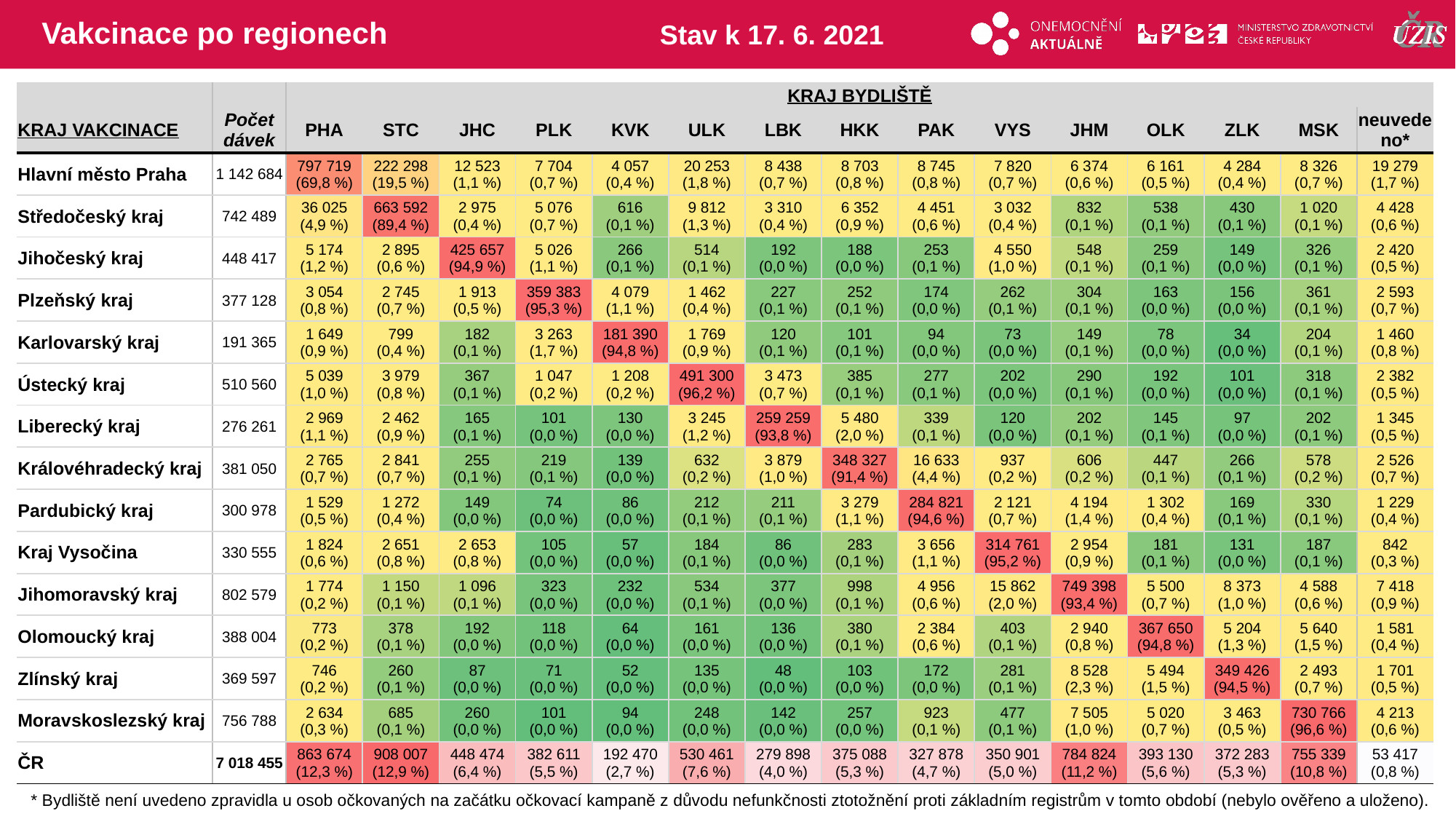

# Vakcinace po regionech
Stav k 17. 6. 2021
|  |  | KRAJ BYDLIŠTĚ |  |  |  |  |  |  |  |  |  |  |  |  |  |  |
| --- | --- | --- | --- | --- | --- | --- | --- | --- | --- | --- | --- | --- | --- | --- | --- | --- |
| KRAJ VAKCINACE | Počet dávek | PHA | STC | JHC | PLK | KVK | ULK | LBK | HKK | PAK | VYS | JHM | OLK | ZLK | MSK | neuvedeno\* |
| Hlavní město Praha | 1 142 684 | 797 719 (69,8 %) | 222 298 (19,5 %) | 12 523 (1,1 %) | 7 704 (0,7 %) | 4 057 (0,4 %) | 20 253 (1,8 %) | 8 438 (0,7 %) | 8 703 (0,8 %) | 8 745 (0,8 %) | 7 820 (0,7 %) | 6 374 (0,6 %) | 6 161 (0,5 %) | 4 284 (0,4 %) | 8 326 (0,7 %) | 19 279 (1,7 %) |
| Středočeský kraj | 742 489 | 36 025 (4,9 %) | 663 592 (89,4 %) | 2 975 (0,4 %) | 5 076 (0,7 %) | 616 (0,1 %) | 9 812 (1,3 %) | 3 310 (0,4 %) | 6 352 (0,9 %) | 4 451 (0,6 %) | 3 032 (0,4 %) | 832 (0,1 %) | 538 (0,1 %) | 430 (0,1 %) | 1 020 (0,1 %) | 4 428 (0,6 %) |
| Jihočeský kraj | 448 417 | 5 174 (1,2 %) | 2 895 (0,6 %) | 425 657 (94,9 %) | 5 026 (1,1 %) | 266 (0,1 %) | 514 (0,1 %) | 192 (0,0 %) | 188 (0,0 %) | 253 (0,1 %) | 4 550 (1,0 %) | 548 (0,1 %) | 259 (0,1 %) | 149 (0,0 %) | 326 (0,1 %) | 2 420 (0,5 %) |
| Plzeňský kraj | 377 128 | 3 054 (0,8 %) | 2 745 (0,7 %) | 1 913 (0,5 %) | 359 383 (95,3 %) | 4 079 (1,1 %) | 1 462 (0,4 %) | 227 (0,1 %) | 252 (0,1 %) | 174 (0,0 %) | 262 (0,1 %) | 304 (0,1 %) | 163 (0,0 %) | 156 (0,0 %) | 361 (0,1 %) | 2 593 (0,7 %) |
| Karlovarský kraj | 191 365 | 1 649 (0,9 %) | 799 (0,4 %) | 182 (0,1 %) | 3 263 (1,7 %) | 181 390 (94,8 %) | 1 769 (0,9 %) | 120 (0,1 %) | 101 (0,1 %) | 94 (0,0 %) | 73 (0,0 %) | 149 (0,1 %) | 78 (0,0 %) | 34 (0,0 %) | 204 (0,1 %) | 1 460 (0,8 %) |
| Ústecký kraj | 510 560 | 5 039 (1,0 %) | 3 979 (0,8 %) | 367 (0,1 %) | 1 047 (0,2 %) | 1 208 (0,2 %) | 491 300 (96,2 %) | 3 473 (0,7 %) | 385 (0,1 %) | 277 (0,1 %) | 202 (0,0 %) | 290 (0,1 %) | 192 (0,0 %) | 101 (0,0 %) | 318 (0,1 %) | 2 382 (0,5 %) |
| Liberecký kraj | 276 261 | 2 969 (1,1 %) | 2 462 (0,9 %) | 165 (0,1 %) | 101 (0,0 %) | 130 (0,0 %) | 3 245 (1,2 %) | 259 259 (93,8 %) | 5 480 (2,0 %) | 339 (0,1 %) | 120 (0,0 %) | 202 (0,1 %) | 145 (0,1 %) | 97 (0,0 %) | 202 (0,1 %) | 1 345 (0,5 %) |
| Královéhradecký kraj | 381 050 | 2 765 (0,7 %) | 2 841 (0,7 %) | 255 (0,1 %) | 219 (0,1 %) | 139 (0,0 %) | 632 (0,2 %) | 3 879 (1,0 %) | 348 327 (91,4 %) | 16 633 (4,4 %) | 937 (0,2 %) | 606 (0,2 %) | 447 (0,1 %) | 266 (0,1 %) | 578 (0,2 %) | 2 526 (0,7 %) |
| Pardubický kraj | 300 978 | 1 529 (0,5 %) | 1 272 (0,4 %) | 149 (0,0 %) | 74 (0,0 %) | 86 (0,0 %) | 212 (0,1 %) | 211 (0,1 %) | 3 279 (1,1 %) | 284 821 (94,6 %) | 2 121 (0,7 %) | 4 194 (1,4 %) | 1 302 (0,4 %) | 169 (0,1 %) | 330 (0,1 %) | 1 229 (0,4 %) |
| Kraj Vysočina | 330 555 | 1 824 (0,6 %) | 2 651 (0,8 %) | 2 653 (0,8 %) | 105 (0,0 %) | 57 (0,0 %) | 184 (0,1 %) | 86 (0,0 %) | 283 (0,1 %) | 3 656 (1,1 %) | 314 761 (95,2 %) | 2 954 (0,9 %) | 181 (0,1 %) | 131 (0,0 %) | 187 (0,1 %) | 842 (0,3 %) |
| Jihomoravský kraj | 802 579 | 1 774 (0,2 %) | 1 150 (0,1 %) | 1 096 (0,1 %) | 323 (0,0 %) | 232 (0,0 %) | 534 (0,1 %) | 377 (0,0 %) | 998 (0,1 %) | 4 956 (0,6 %) | 15 862 (2,0 %) | 749 398 (93,4 %) | 5 500 (0,7 %) | 8 373 (1,0 %) | 4 588 (0,6 %) | 7 418 (0,9 %) |
| Olomoucký kraj | 388 004 | 773 (0,2 %) | 378 (0,1 %) | 192 (0,0 %) | 118 (0,0 %) | 64 (0,0 %) | 161 (0,0 %) | 136 (0,0 %) | 380 (0,1 %) | 2 384 (0,6 %) | 403 (0,1 %) | 2 940 (0,8 %) | 367 650 (94,8 %) | 5 204 (1,3 %) | 5 640 (1,5 %) | 1 581 (0,4 %) |
| Zlínský kraj | 369 597 | 746 (0,2 %) | 260 (0,1 %) | 87 (0,0 %) | 71 (0,0 %) | 52 (0,0 %) | 135 (0,0 %) | 48 (0,0 %) | 103 (0,0 %) | 172 (0,0 %) | 281 (0,1 %) | 8 528 (2,3 %) | 5 494 (1,5 %) | 349 426 (94,5 %) | 2 493 (0,7 %) | 1 701 (0,5 %) |
| Moravskoslezský kraj | 756 788 | 2 634 (0,3 %) | 685 (0,1 %) | 260 (0,0 %) | 101 (0,0 %) | 94 (0,0 %) | 248 (0,0 %) | 142 (0,0 %) | 257 (0,0 %) | 923 (0,1 %) | 477 (0,1 %) | 7 505 (1,0 %) | 5 020 (0,7 %) | 3 463 (0,5 %) | 730 766 (96,6 %) | 4 213 (0,6 %) |
| ČR | 7 018 455 | 863 674 (12,3 %) | 908 007 (12,9 %) | 448 474 (6,4 %) | 382 611 (5,5 %) | 192 470 (2,7 %) | 530 461 (7,6 %) | 279 898 (4,0 %) | 375 088 (5,3 %) | 327 878 (4,7 %) | 350 901 (5,0 %) | 784 824 (11,2 %) | 393 130 (5,6 %) | 372 283 (5,3 %) | 755 339 (10,8 %) | 53 417 (0,8 %) |
|  |  |  |  |  |  |  |  |  |  |  |  |  |  |  |
| --- | --- | --- | --- | --- | --- | --- | --- | --- | --- | --- | --- | --- | --- | --- |
|  |  |  |  |  |  |  |  |  |  |  |  |  |  |  |
|  |  |  |  |  |  |  |  |  |  |  |  |  |  |  |
|  |  |  |  |  |  |  |  |  |  |  |  |  |  |  |
|  |  |  |  |  |  |  |  |  |  |  |  |  |  |  |
|  |  |  |  |  |  |  |  |  |  |  |  |  |  |  |
|  |  |  |  |  |  |  |  |  |  |  |  |  |  |  |
|  |  |  |  |  |  |  |  |  |  |  |  |  |  |  |
|  |  |  |  |  |  |  |  |  |  |  |  |  |  |  |
|  |  |  |  |  |  |  |  |  |  |  |  |  |  |  |
|  |  |  |  |  |  |  |  |  |  |  |  |  |  |  |
|  |  |  |  |  |  |  |  |  |  |  |  |  |  |  |
|  |  |  |  |  |  |  |  |  |  |  |  |  |  |  |
|  |  |  |  |  |  |  |  |  |  |  |  |  |  |  |
|  |  |  |  |  |  |  |  |  |  |  |  |  |  |  |
* Bydliště není uvedeno zpravidla u osob očkovaných na začátku očkovací kampaně z důvodu nefunkčnosti ztotožnění proti základním registrům v tomto období (nebylo ověřeno a uloženo).